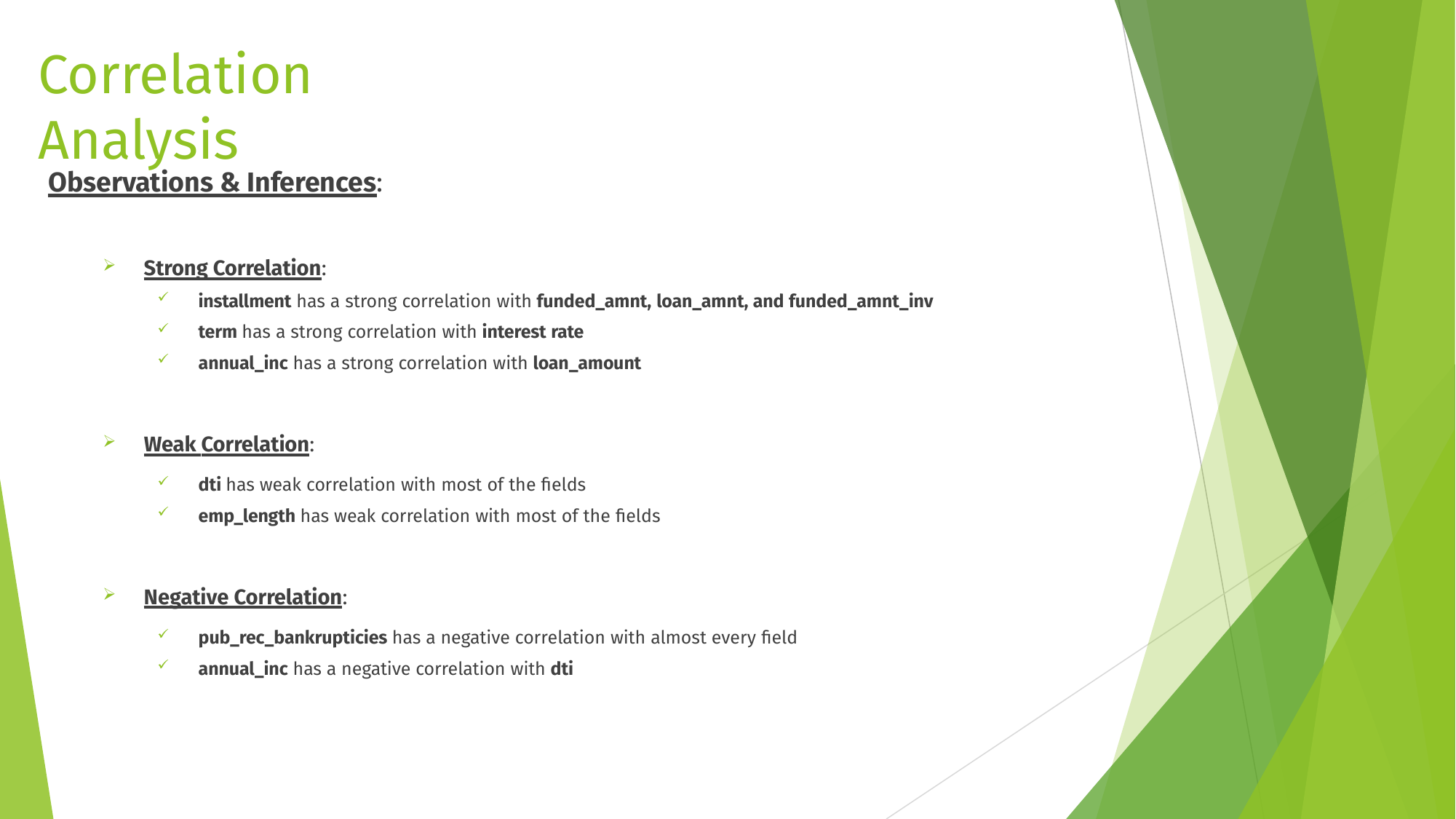

# Correlation Analysis
Observations & Inferences:
Strong Correlation:
installment has a strong correlation with funded_amnt, loan_amnt, and funded_amnt_inv
term has a strong correlation with interest rate
annual_inc has a strong correlation with loan_amount
Weak Correlation:
dti has weak correlation with most of the fields
emp_length has weak correlation with most of the fields
Negative Correlation:
pub_rec_bankrupticies has a negative correlation with almost every field
annual_inc has a negative correlation with dti